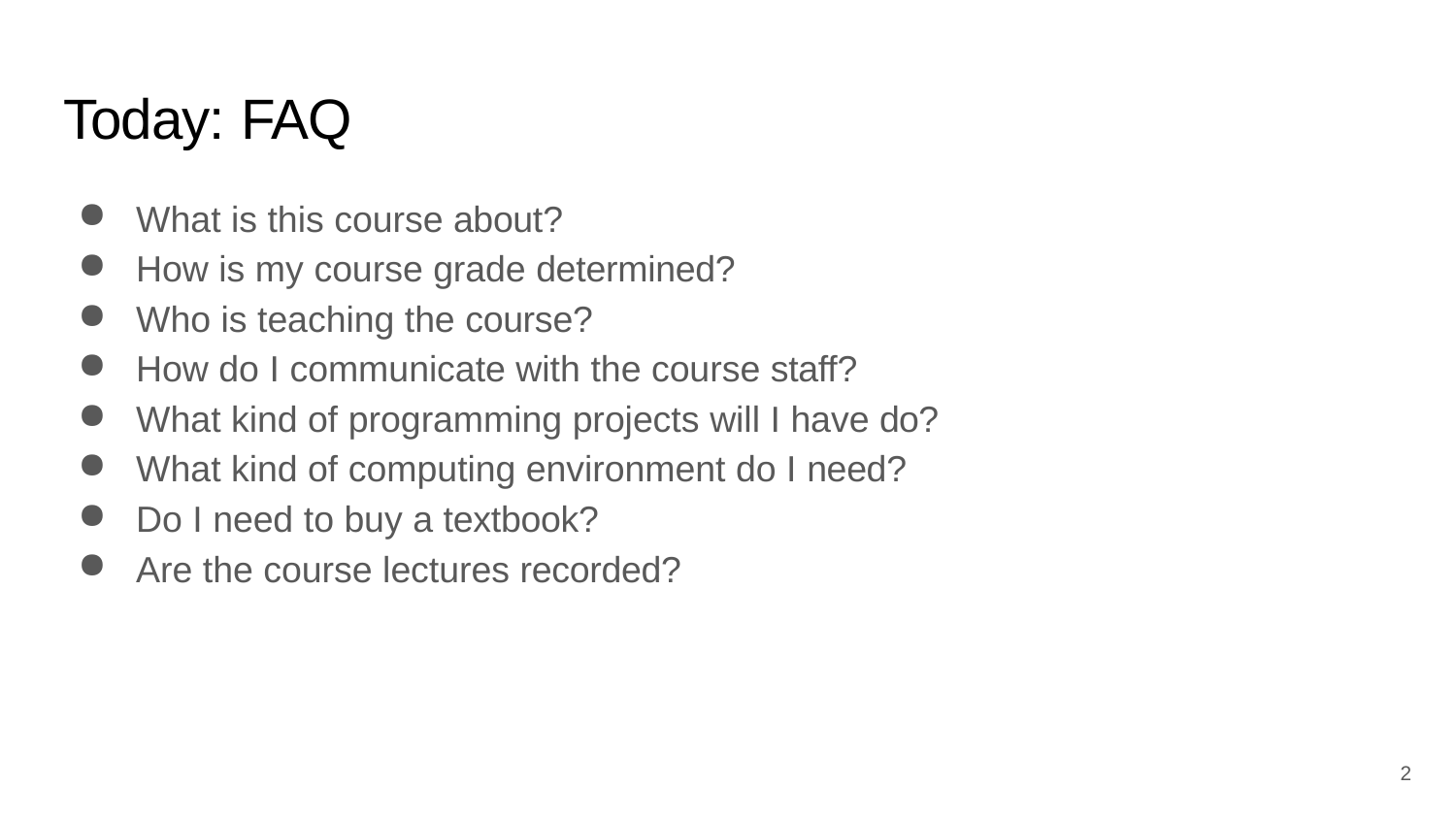

# Today: FAQ
What is this course about?
How is my course grade determined?
Who is teaching the course?
How do I communicate with the course staff?
What kind of programming projects will I have do?
What kind of computing environment do I need?
Do I need to buy a textbook?
Are the course lectures recorded?
2